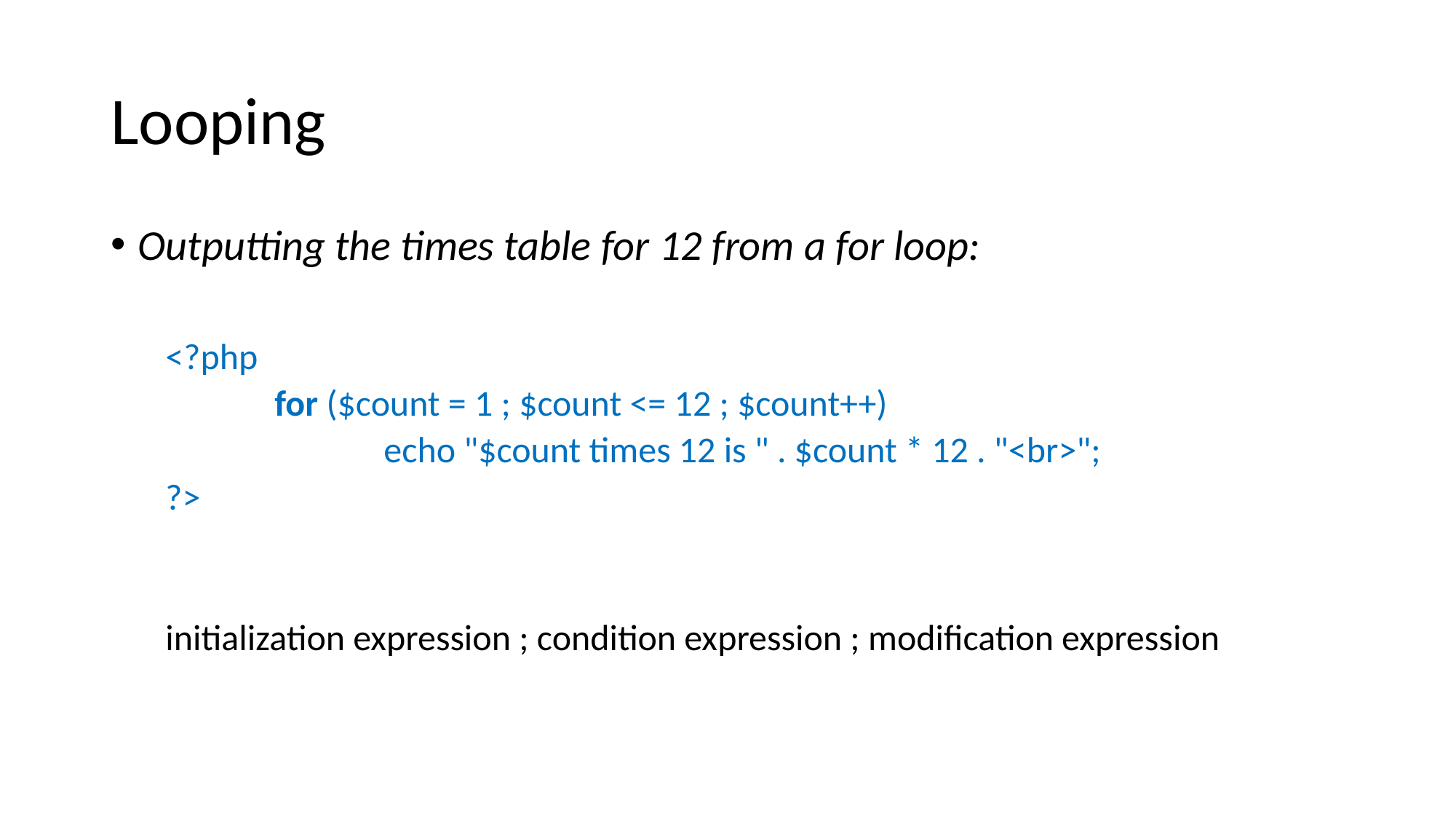

# Looping
Outputting the times table for 12 from a for loop:

<?php
	for ($count = 1 ; $count <= 12 ; $count++)
		echo "$count times 12 is " . $count * 12 . "<br>";
?>

initialization expression ; condition expression ; modification expression